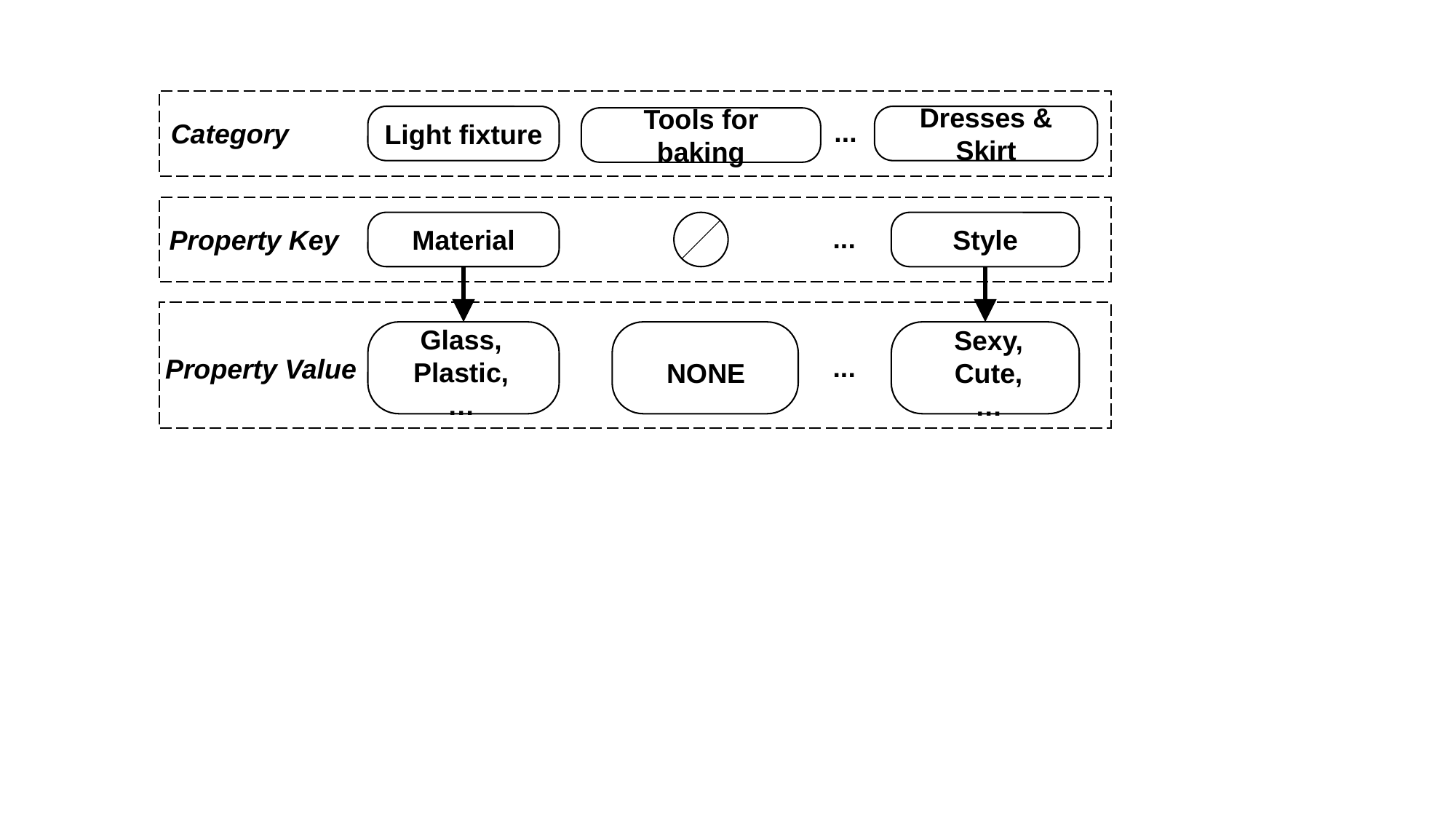

Light fixture
Dresses & Skirt
Tools for baking
...
Category

Material

Style
...
Property Key

Glass,
Plastic,
…

NONE
Sexy,
Cute,
…

...
Property Value